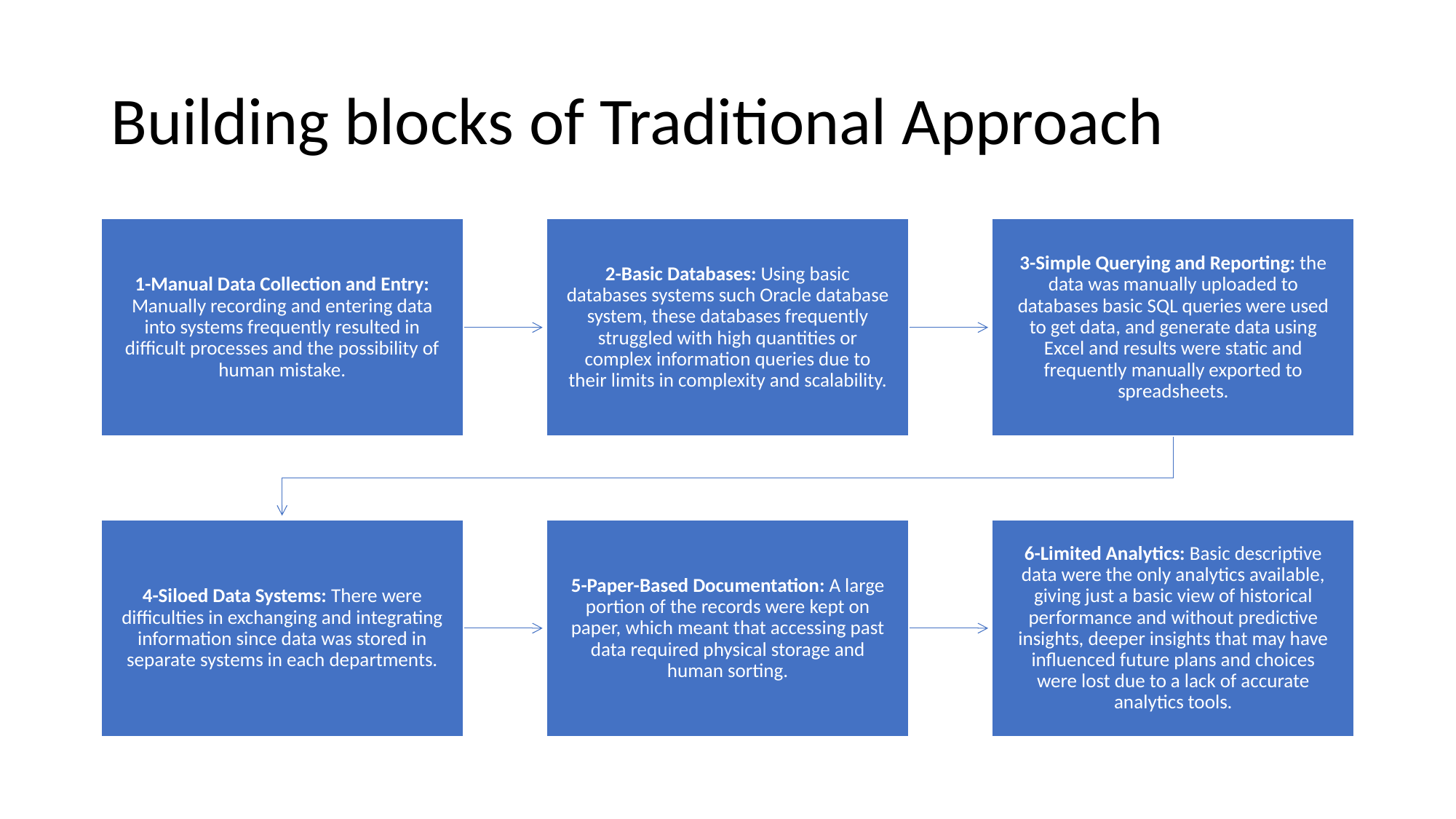

# Building blocks of Traditional Approach

1-Manual Data Collection and Entry: Manually recording and entering data into systems frequently resulted in difficult processes and the possibility of human mistake.

2-Basic Databases: Using basic databases systems such Oracle database system, these databases frequently struggled with high quantities or complex information queries due to their limits in complexity and scalability.

3-Simple Querying and Reporting: the data was manually uploaded to databases basic SQL queries were used to get data, and generate data using Excel and results were static and frequently manually exported to spreadsheets.

4-Siloed Data Systems: There were difficulties in exchanging and integrating information since data was stored in separate systems in each departments.

5-Paper-Based Documentation: A large portion of the records were kept on paper, which meant that accessing past data required physical storage and human sorting.
6-Limited Analytics: Basic descriptive data were the only analytics available, giving just a basic view of historical performance and without predictive insights, deeper insights that may have influenced future plans and choices were lost due to a lack of accurate analytics tools.